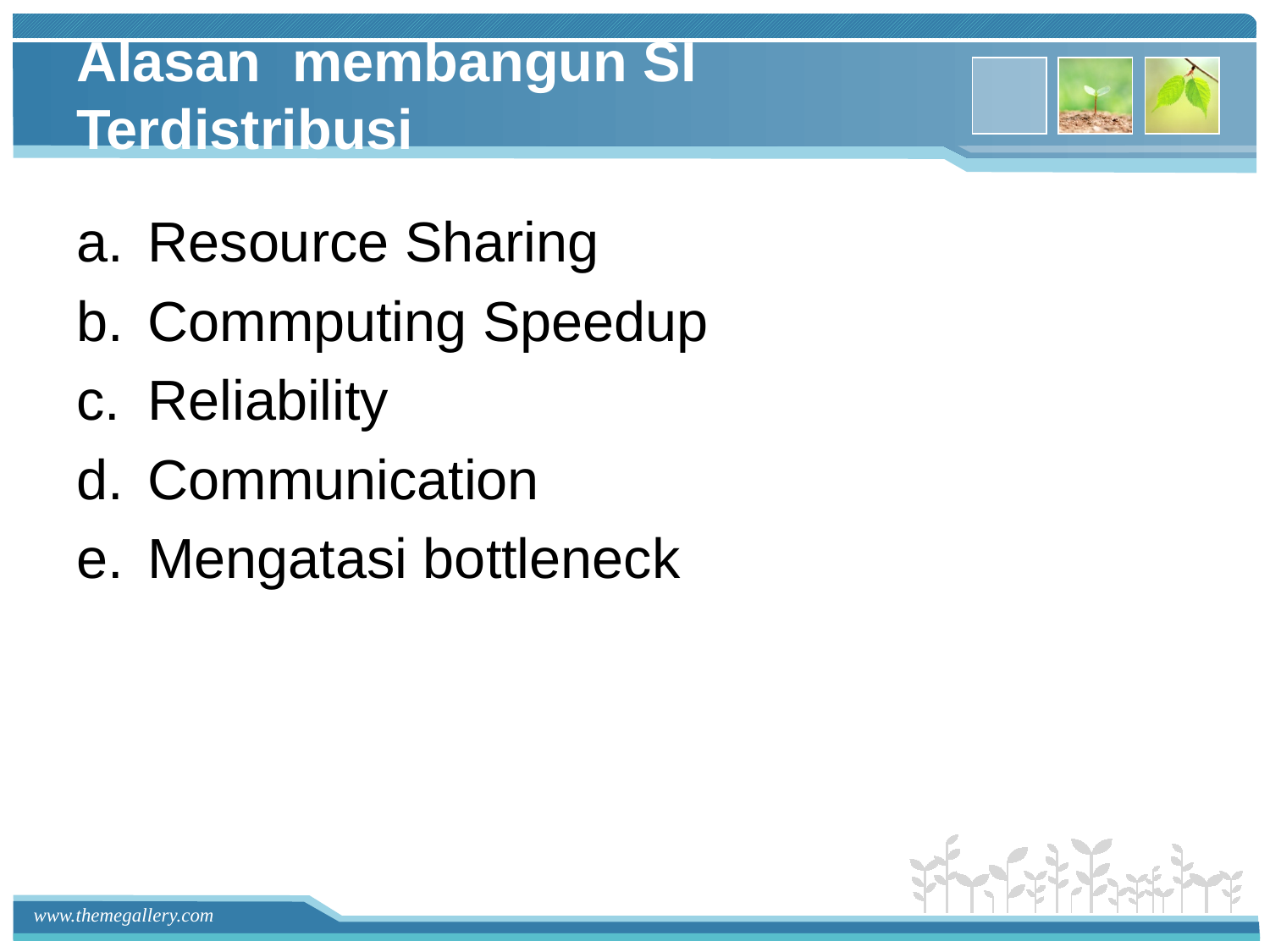

# Alasan  membangun SI Terdistribusi
Resource Sharing
Commputing Speedup
Reliability
Communication
Mengatasi bottleneck